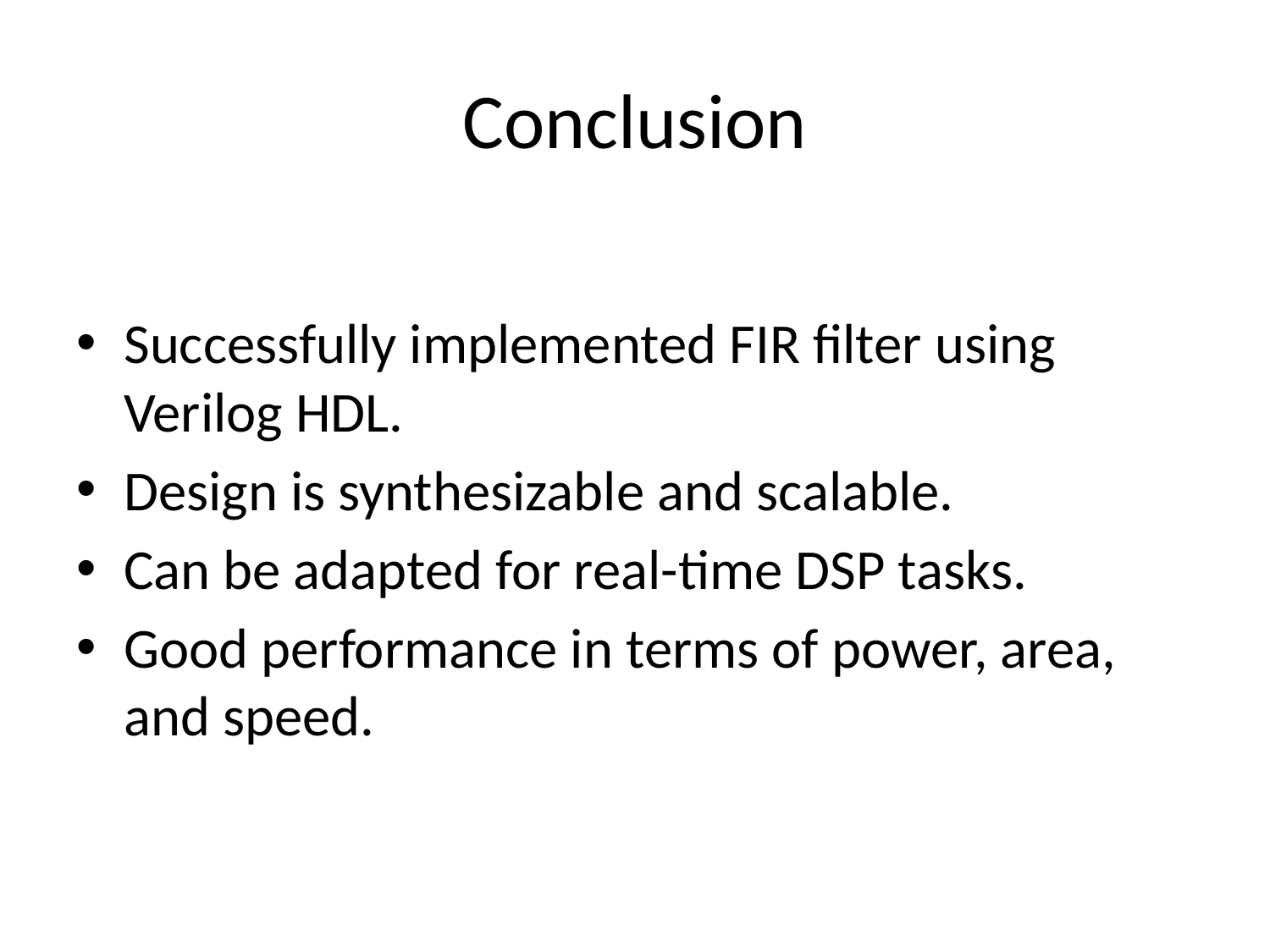

# Conclusion

Successfully implemented FIR filter using Verilog HDL.
Design is synthesizable and scalable.
Can be adapted for real-time DSP tasks.
Good performance in terms of power, area, and speed.